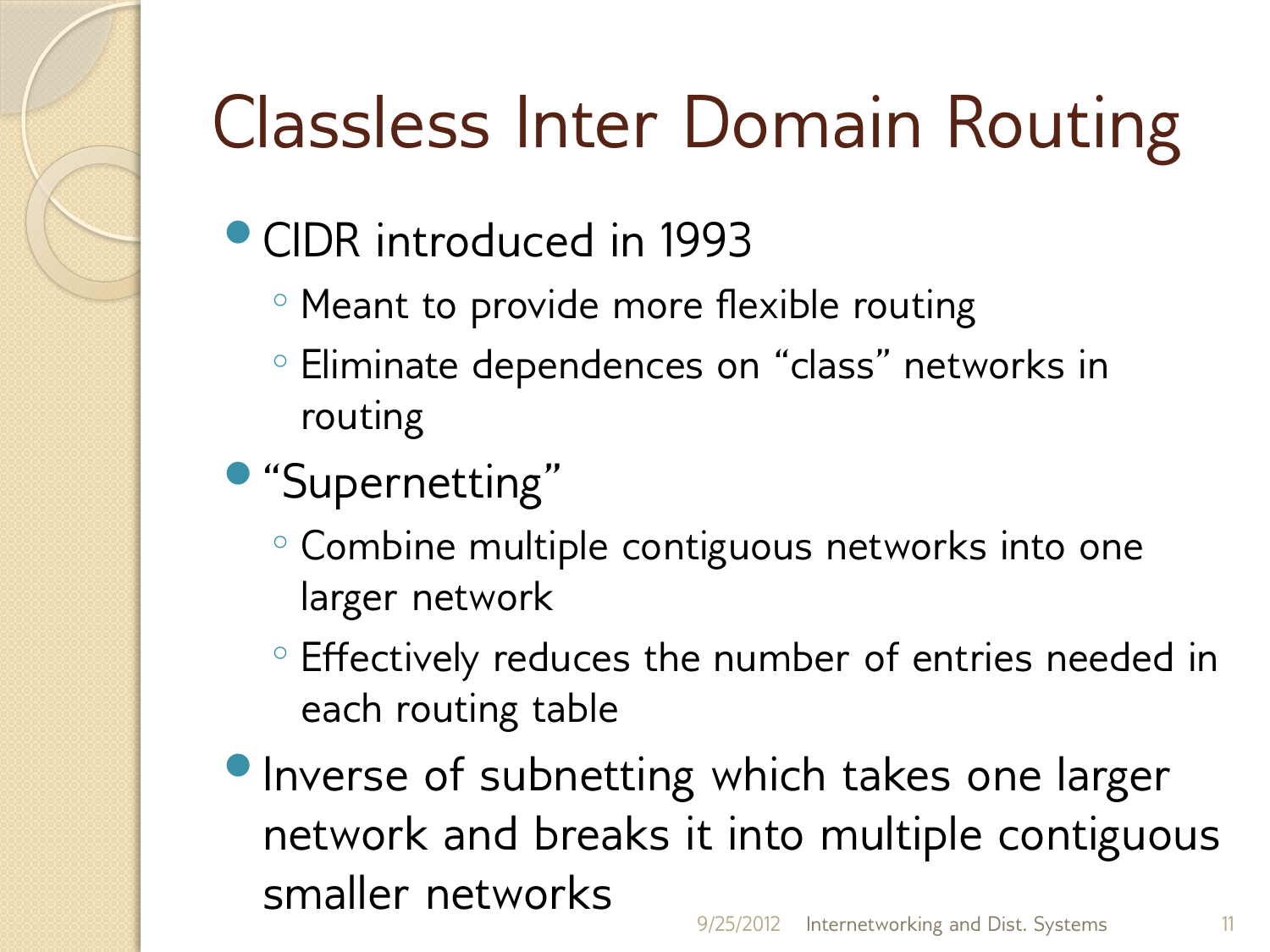

# Classless Inter Domain Routing
CIDR introduced in 1993
Meant to provide more flexible routing
Eliminate dependences on “class” networks in routing
“Supernetting”
Combine multiple contiguous networks into one larger network
Effectively reduces the number of entries needed in each routing table
Inverse of subnetting which takes one larger network and breaks it into multiple contiguous smaller networks
9/25/2012
Internetworking and Dist. Systems
11